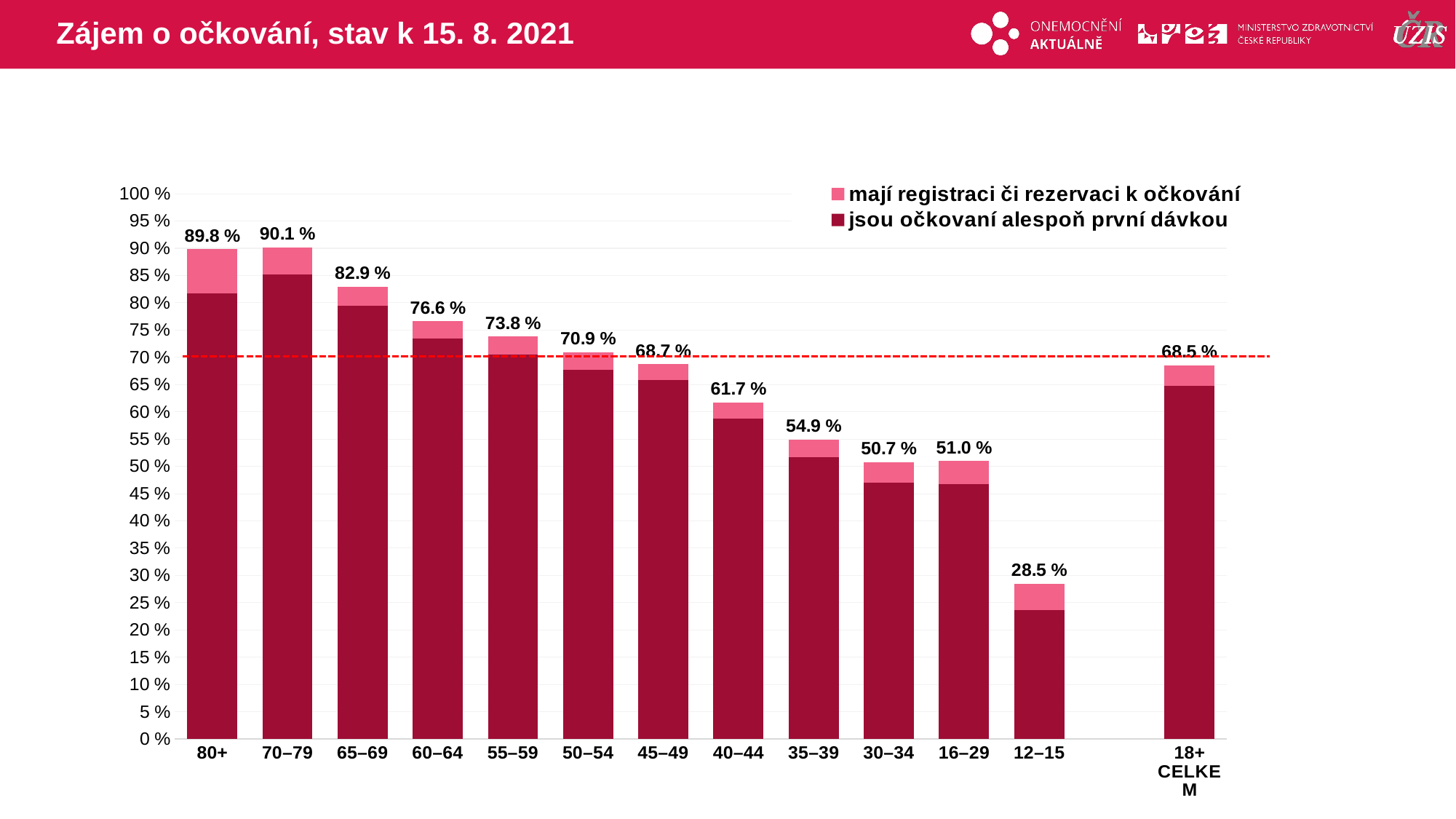

# Zájem o očkování, stav k 15. 8. 2021

### Chart

| Category | mají registraci či rezervaci k očkování | jsou očkovaní alespoň první dávkou |
|---|---|---|
| 80+ | 89.81981 | 81.7713384 |
| 70–79 | 90.08242 | 85.1283444 |
| 65–69 | 82.8968 | 79.4944514 |
| 60–64 | 76.59373 | 73.479891 |
| 55–59 | 73.78926 | 70.5061569 |
| 50–54 | 70.87615 | 67.7545244 |
| 45–49 | 68.70435 | 65.8888766 |
| 40–44 | 61.69641 | 58.7998043 |
| 35–39 | 54.87396 | 51.6224396 |
| 30–34 | 50.72003 | 47.0488823 |
| 16–29 | 50.95619 | 46.7535055 |
| 12–15 | 28.45617 | 23.7171623 |
|  | None | None |
| 18+ CELKEM | 68.54429 | 64.7622619 |